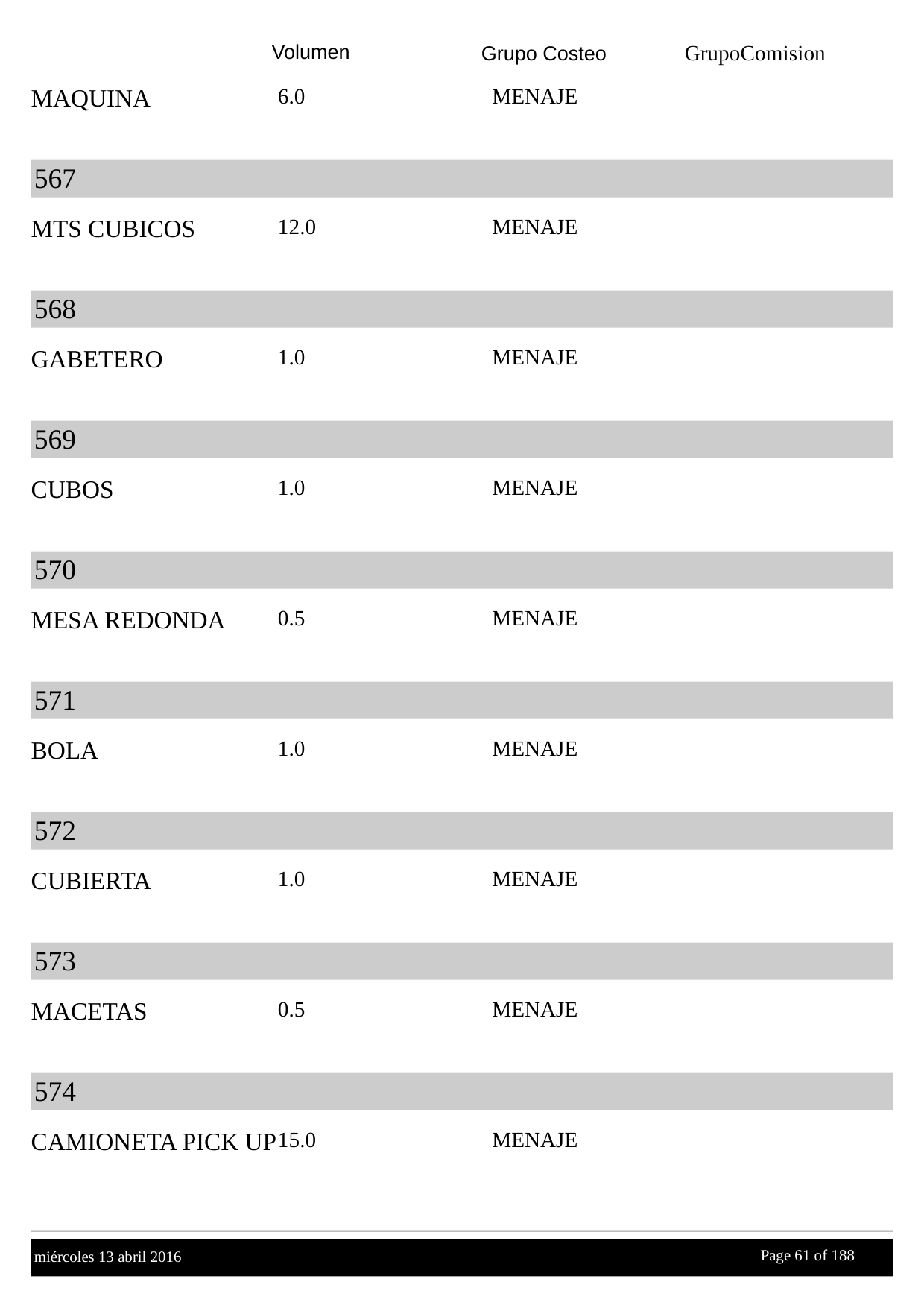

Volumen
GrupoComision
Grupo Costeo
MAQUINA
6.0
MENAJE

567
MTS CUBICOS
12.0
MENAJE

568
GABETERO
1.0
MENAJE

569
CUBOS
1.0
MENAJE

570
MESA REDONDA
0.5
MENAJE

571
BOLA
1.0
MENAJE

572
CUBIERTA
1.0
MENAJE

573
MACETAS
0.5
MENAJE

574
CAMIONETA PICK UP
15.0
MENAJE

Page 61 of
 188
miércoles 13 abril 2016